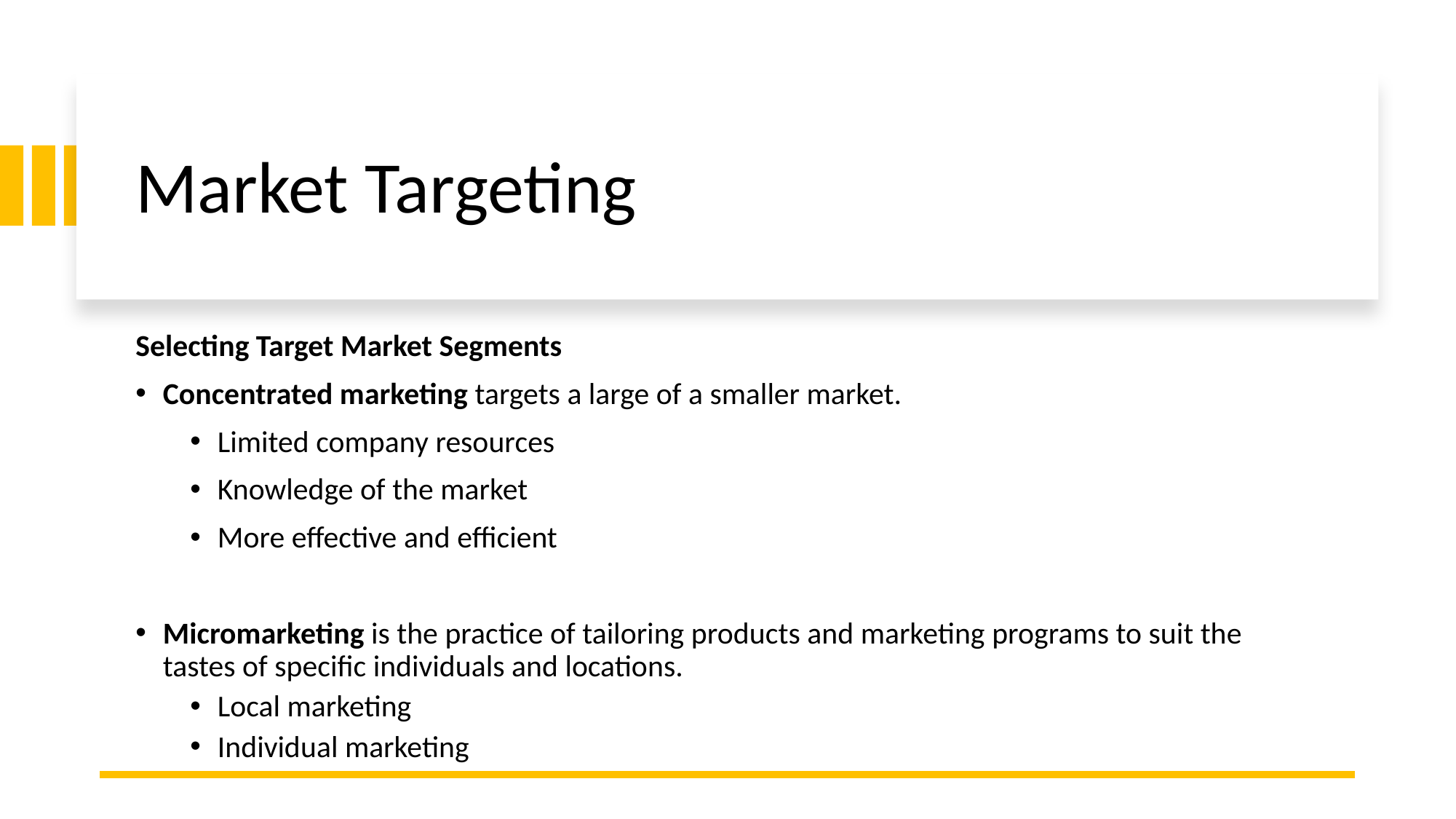

# Market Targeting

Selecting Target Market Segments
Concentrated marketing targets a large of a smaller market.
Limited company resources
Knowledge of the market
More effective and efficient

Micromarketing is the practice of tailoring products and marketing programs to suit the tastes of specific individuals and locations.
Local marketing
Individual marketing